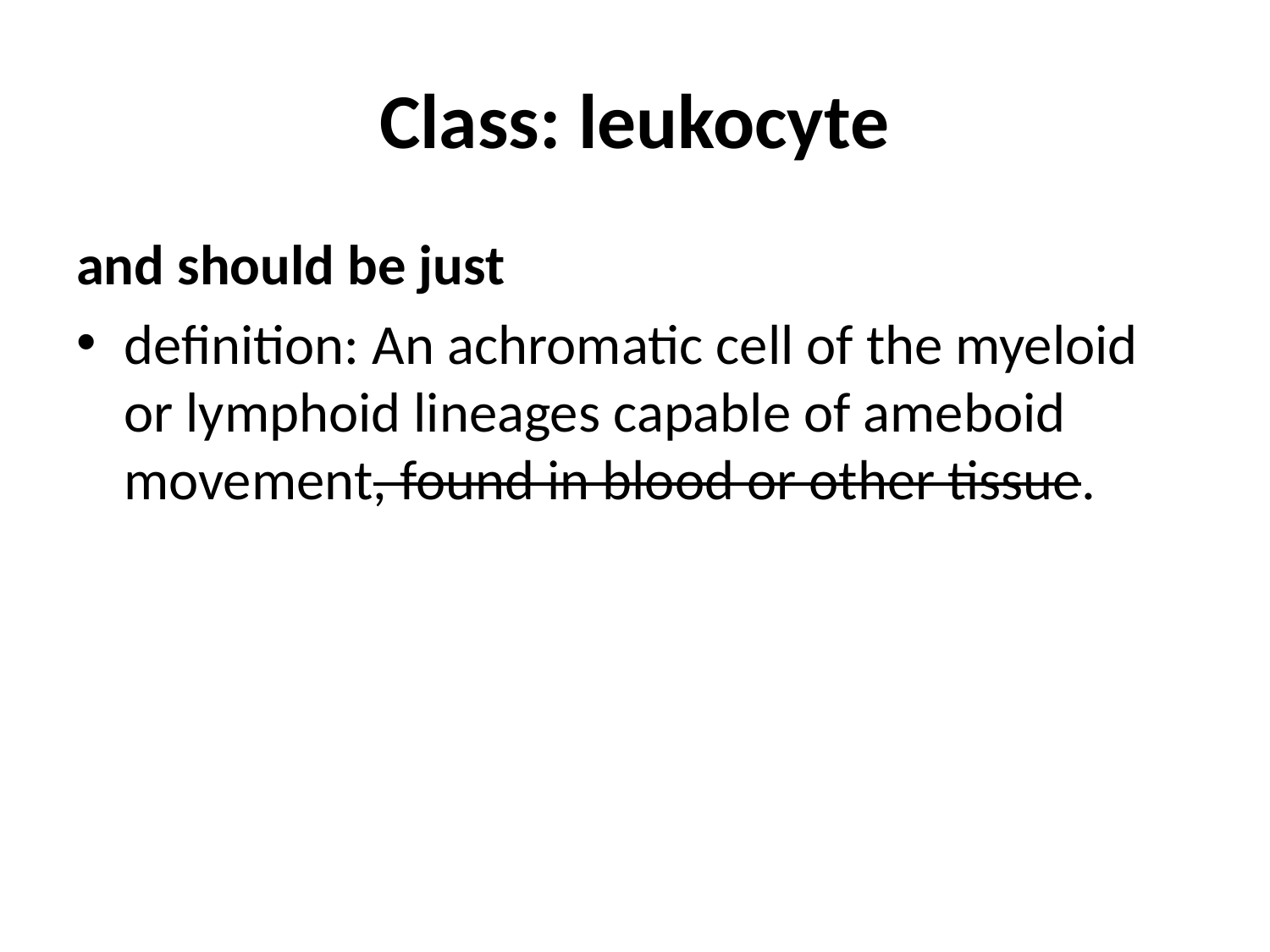

# Class: leukocyte
and should be just
definition: An achromatic cell of the myeloid or lymphoid lineages capable of ameboid movement, found in blood or other tissue.